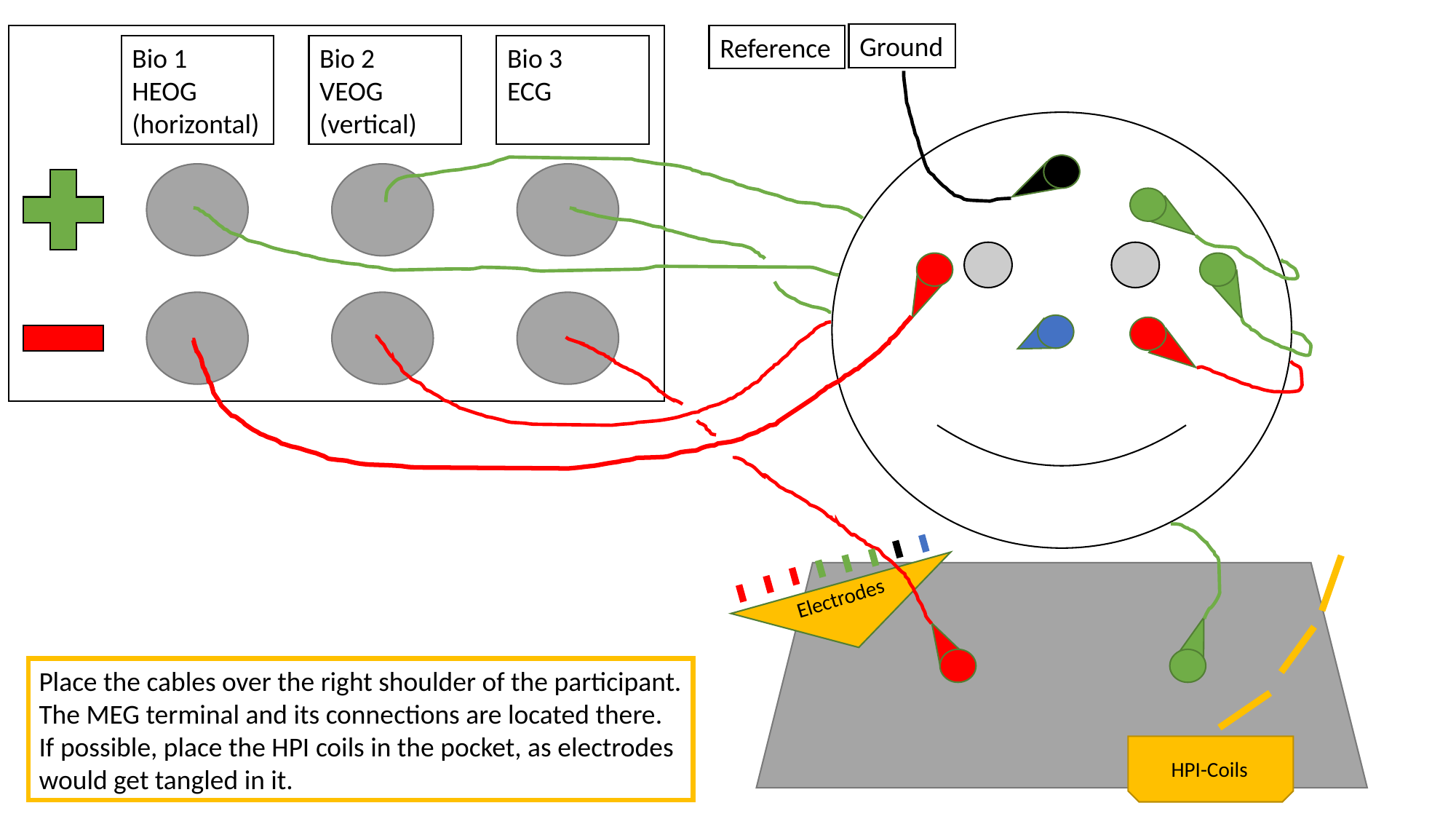

Ground

Reference
Bio 1
HEOG
(horizontal)
Bio 2
VEOG
(vertical)
Bio 3
ECG

Electrodes

Place the cables over the right shoulder of the participant.
The MEG terminal and its connections are located there.
If possible, place the HPI coils in the pocket, as electrodes
would get tangled in it.

HPI-Coils